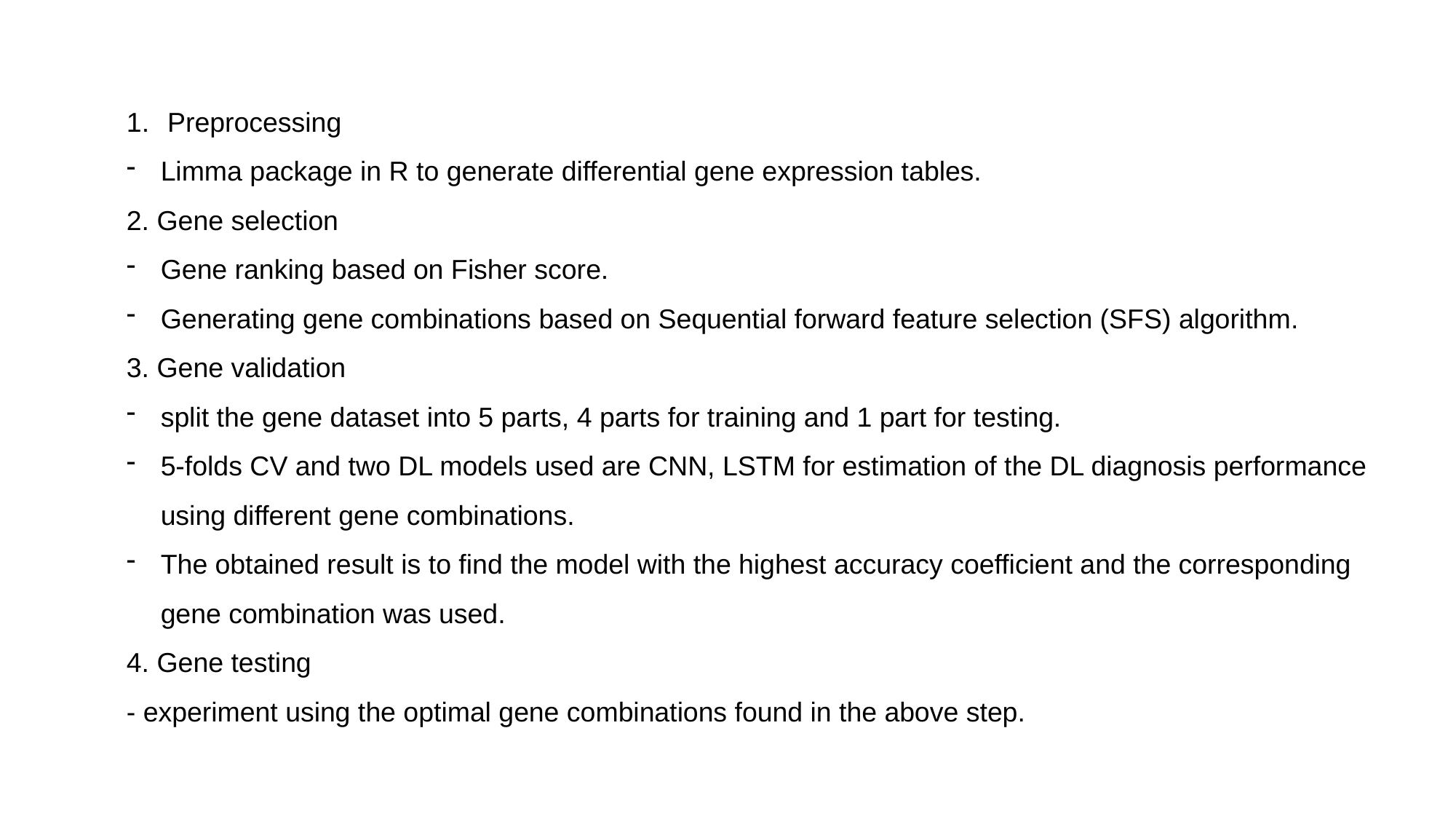

Preprocessing
Limma package in R to generate differential gene expression tables.
2. Gene selection
Gene ranking based on Fisher score.
Generating gene combinations based on Sequential forward feature selection (SFS) algorithm.
3. Gene validation
split the gene dataset into 5 parts, 4 parts for training and 1 part for testing.
5-folds CV and two DL models used are CNN, LSTM for estimation of the DL diagnosis performance using different gene combinations.
The obtained result is to find the model with the highest accuracy coefficient and the corresponding gene combination was used.
4. Gene testing
- experiment using the optimal gene combinations found in the above step.